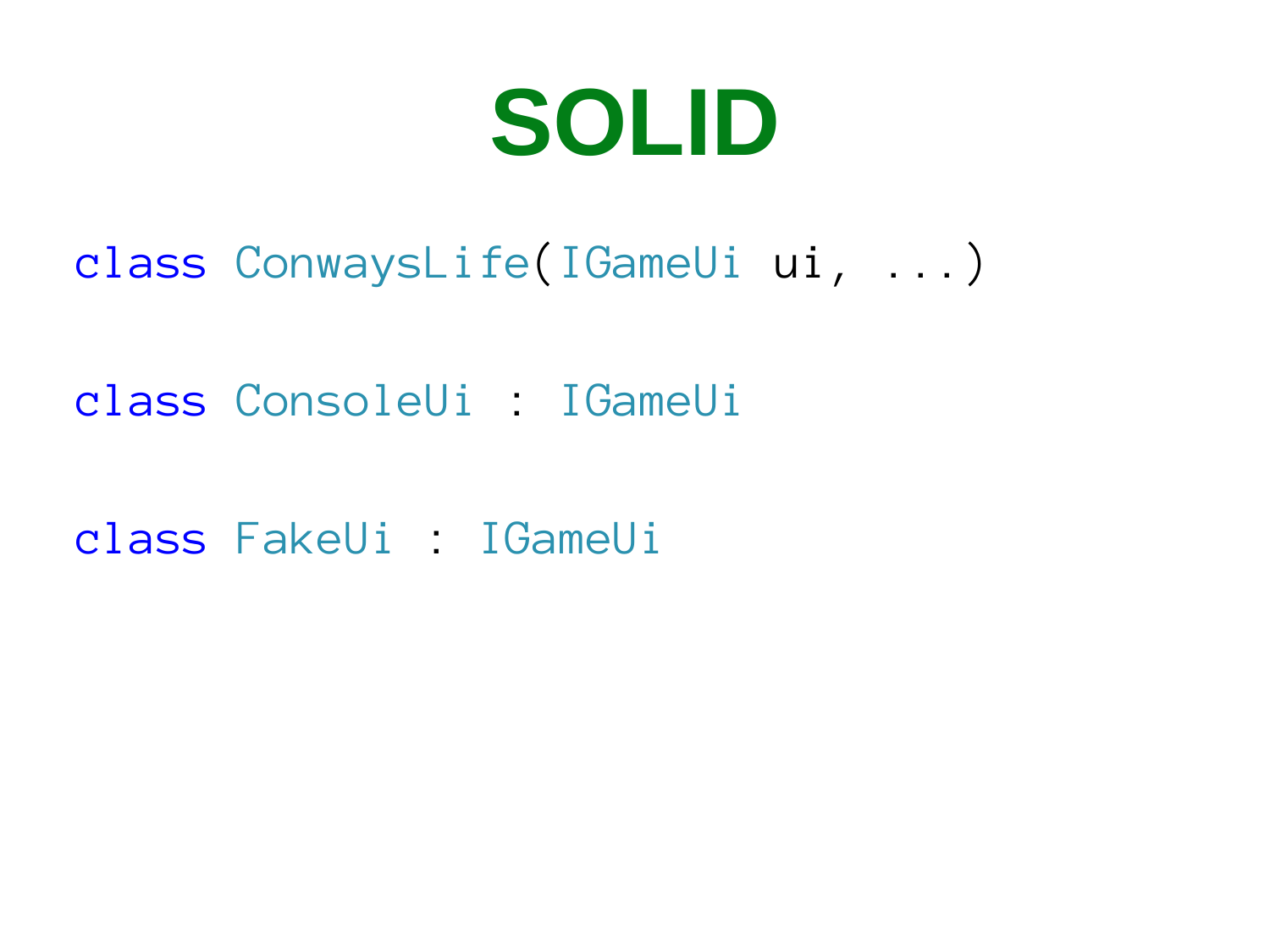

# SOLID
class ConwaysLife(IGameUi ui, ...)

class ConsoleUi : IGameUi

class FakeUi : IGameUi